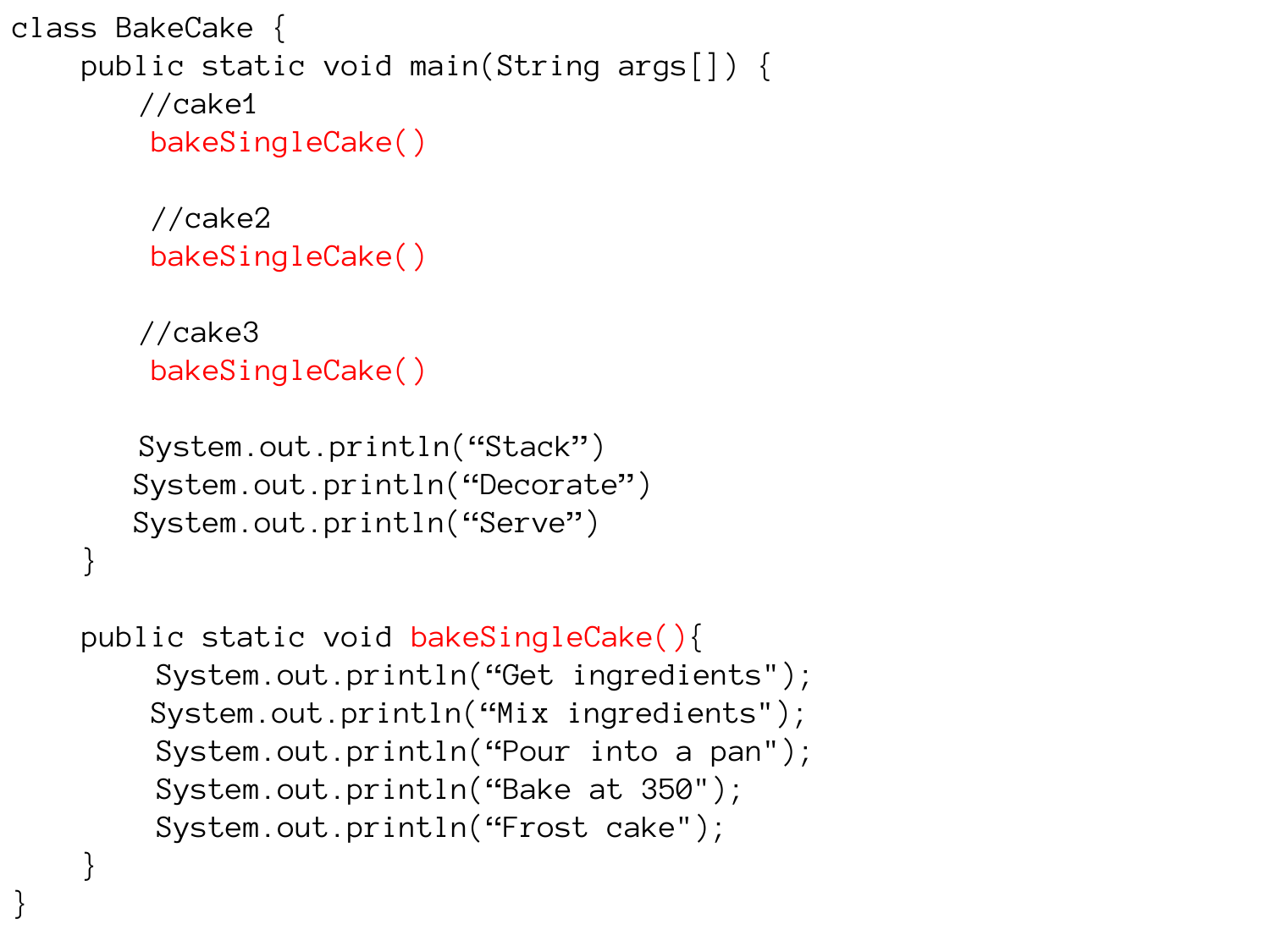

class BakeCake {
    public static void main(String args[]) {
	//cake1
        bakeSingleCake()

        //cake2
        bakeSingleCake()

	//cake3
        bakeSingleCake()

	System.out.println(“Stack”)
       System.out.println(“Decorate”)
       System.out.println(“Serve”)
    }

    public static void bakeSingleCake(){
	 System.out.println(“Get ingredients");
        System.out.println(“Mix ingredients");
	 System.out.println(“Pour into a pan");
	 System.out.println(“Bake at 350");
	 System.out.println(“Frost cake");
    }
}